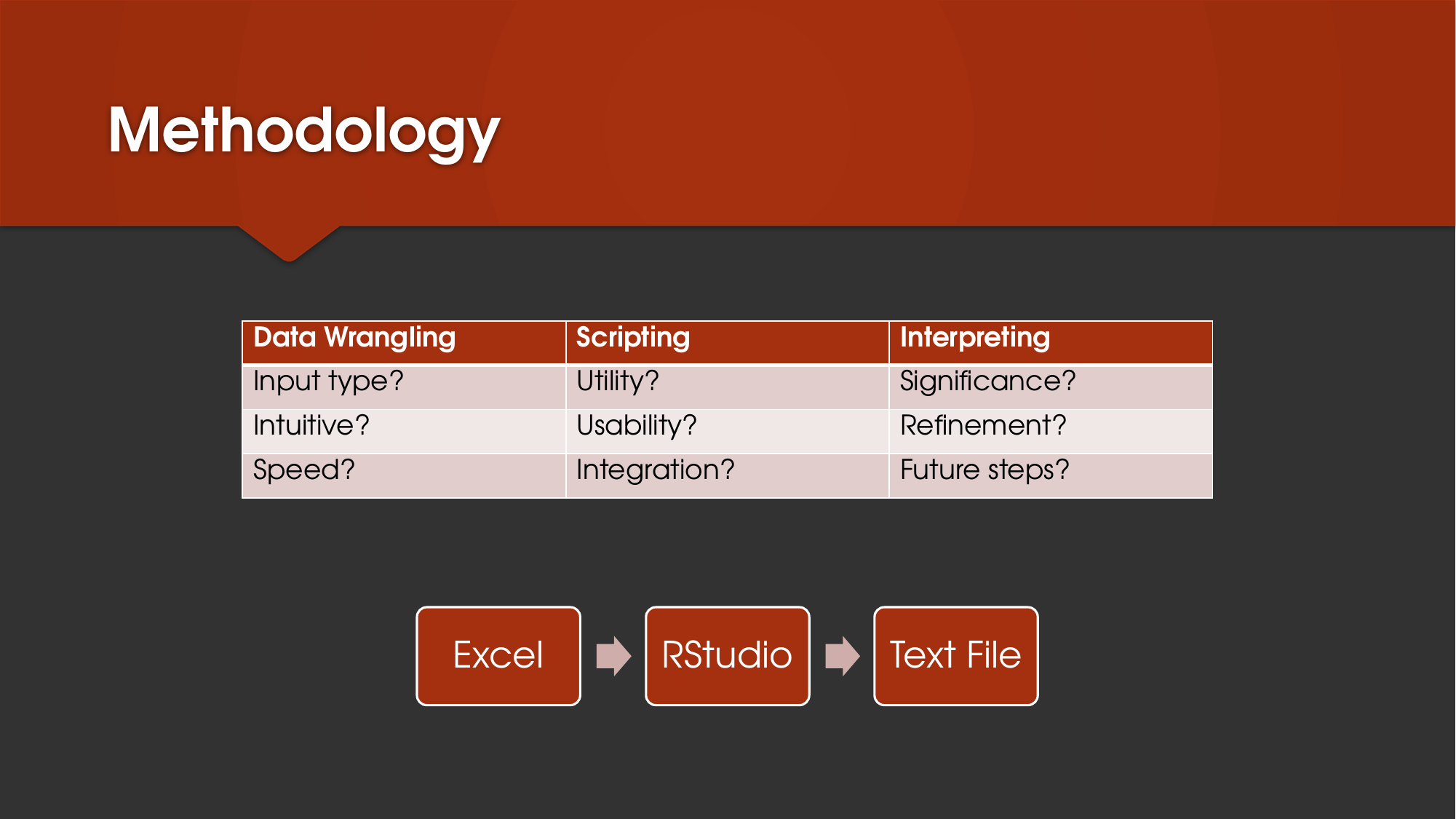

# Methodology
| Data Wrangling | Scripting | Interpreting |
| --- | --- | --- |
| Input type? | Utility? | Significance? |
| Intuitive? | Usability? | Refinement? |
| Speed? | Integration? | Future steps? |
Excel
RStudio
Text File